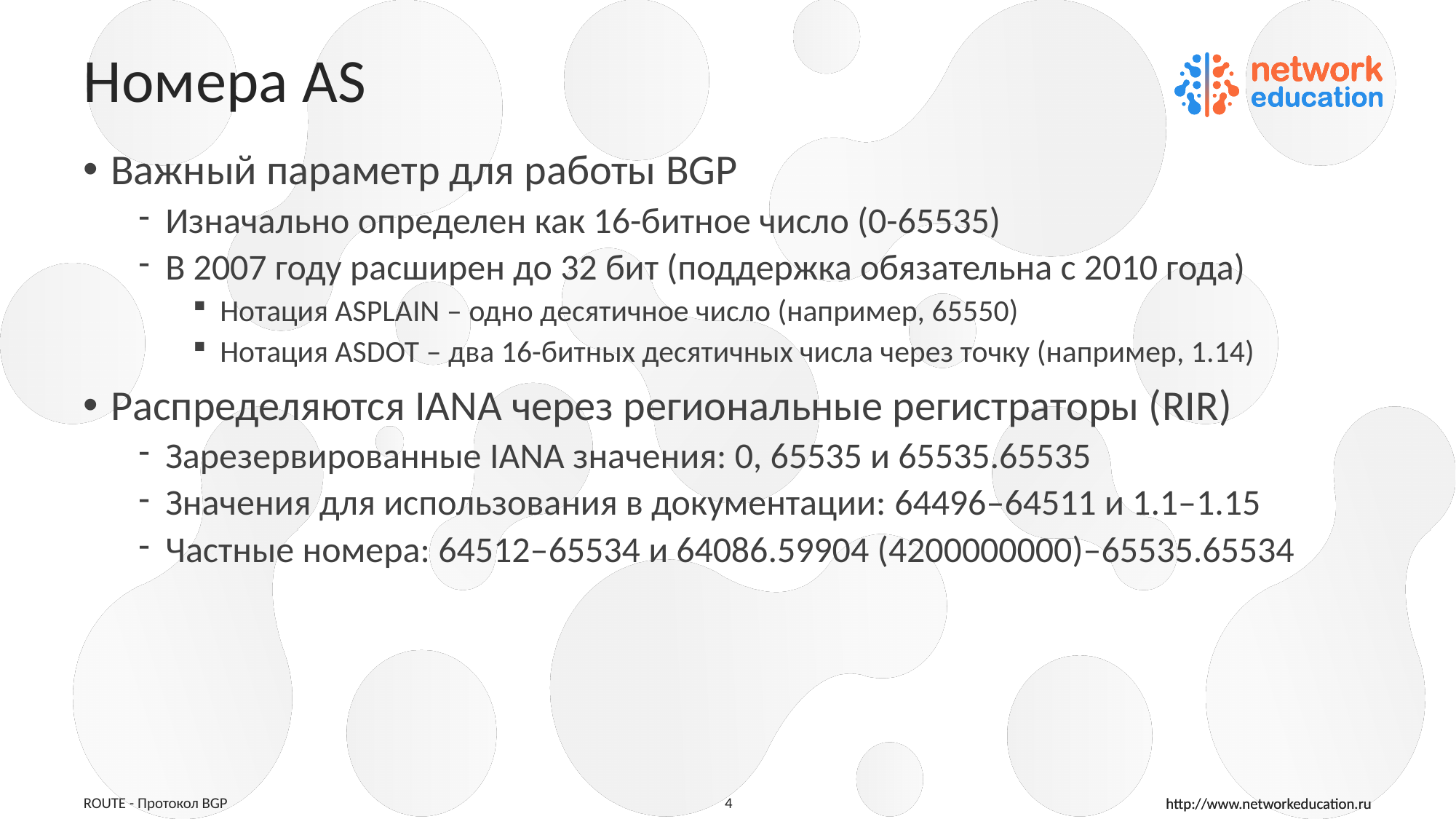

# Номера AS
Важный параметр для работы BGP
Изначально определен как 16-битное число (0-65535)
В 2007 году расширен до 32 бит (поддержка обязательна с 2010 года)
Нотация ASPLAIN – одно десятичное число (например, 65550)
Нотация ASDOT – два 16-битных десятичных числа через точку (например, 1.14)
Распределяются IANA через региональные регистраторы (RIR)
Зарезервированные IANA значения: 0, 65535 и 65535.65535
Значения для использования в документации: 64496–64511 и 1.1–1.15
Частные номера: 64512–65534 и 64086.59904 (4200000000)–65535.65534
ROUTE - Протокол BGP